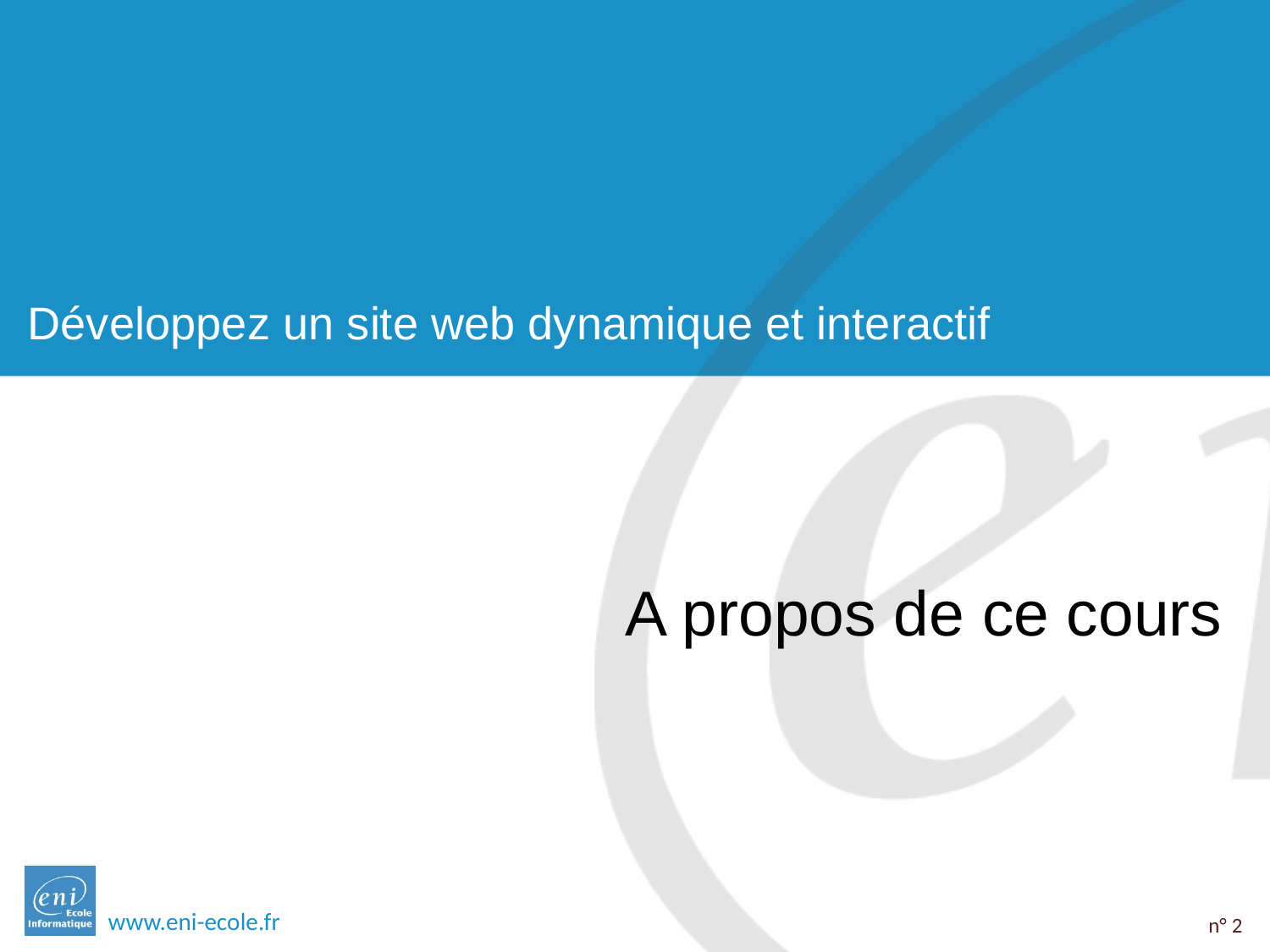

# Développez un site web dynamique et interactif

A propos de ce cours